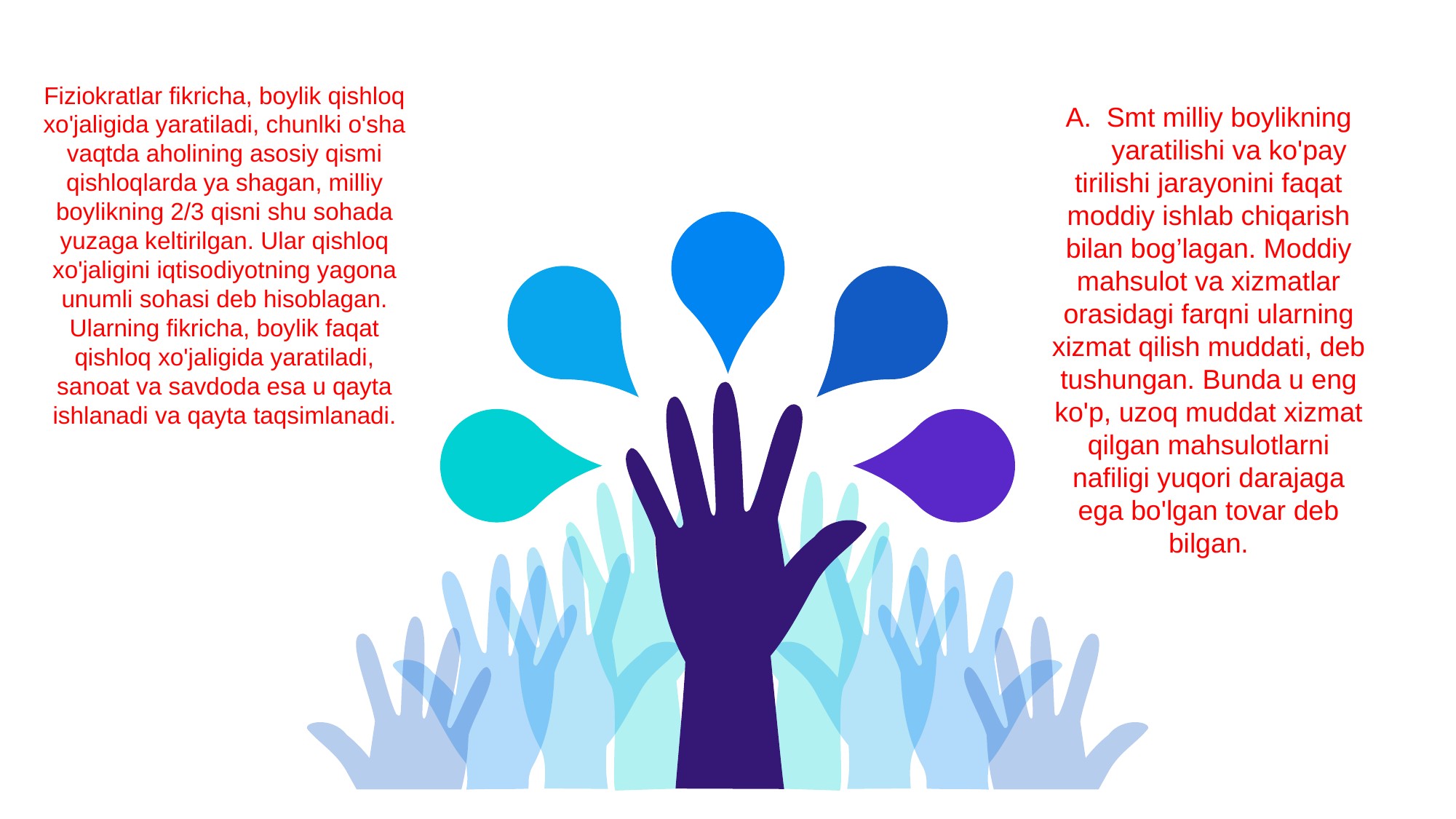

Fiziokratlar fikricha, boylik qishloq xo'jaligida yaratiladi, chunlki o'sha vaqtda aholining asosiy qismi qishloqlarda ya shagan, milliy boylikning 2/3 qisni shu sohada yuzaga keltirilgan. Ular qishloq xo'jaligini iqtisodiyotning yagona unumli sohasi deb hisoblagan. Ularning fikricha, boylik faqat qishloq xo'jaligida yaratiladi, sanoat va savdoda esa u qayta ishlanadi va qayta taqsimlanadi.
Smt milliy boylikning yaratilishi va ko'pay
tirilishi jarayonini faqat
moddiy ishlab chiqarish bilan bog’lagan. Moddiy mahsulot va xizmatlar orasidagi farqni ularning xizmat qilish muddati, deb tushungan. Bunda u eng ko'p, uzoq muddat xizmat qilgan mahsulotlarni nafiligi yuqori darajaga ega bo'lgan tovar deb bilgan.